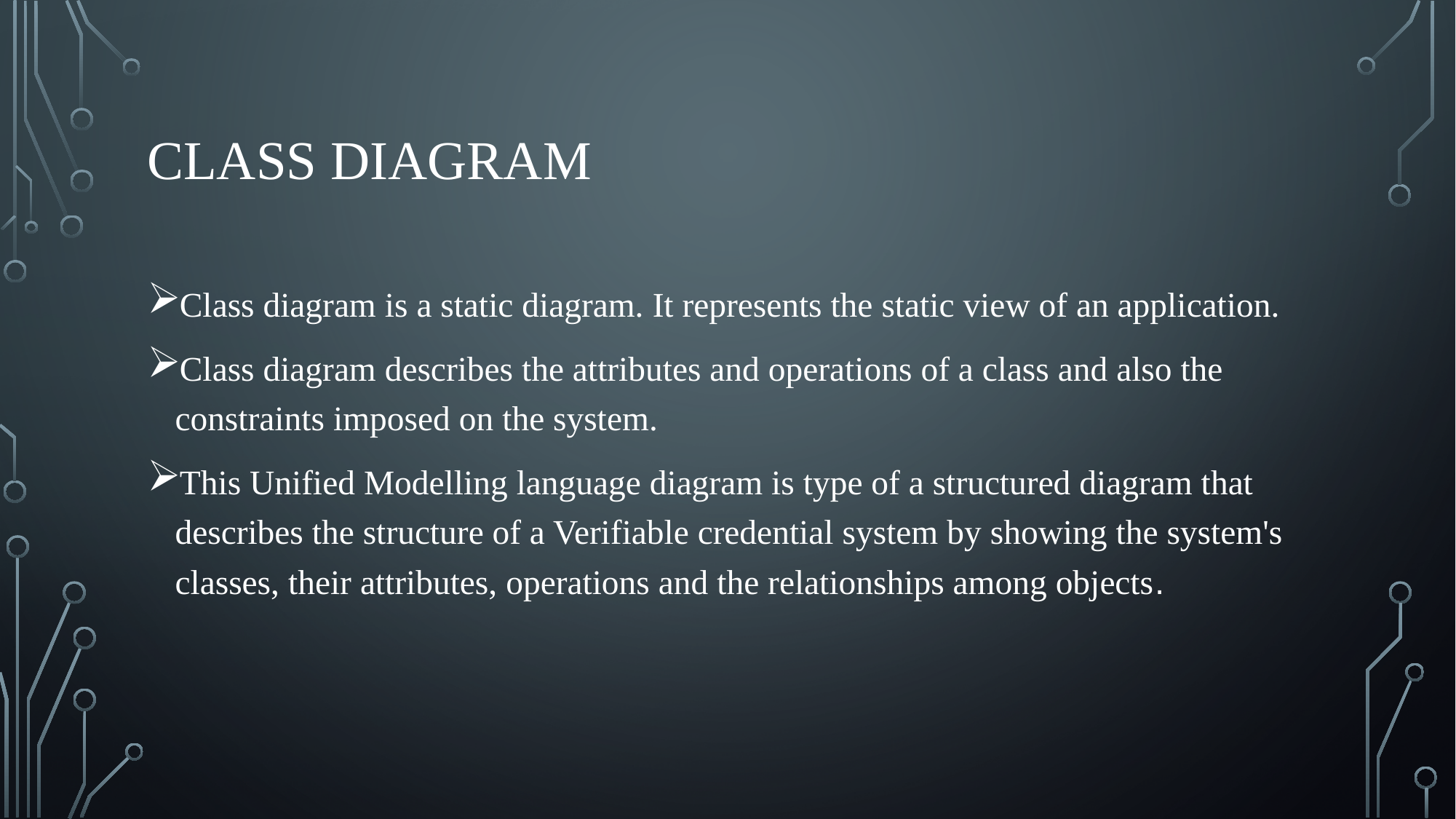

# Class diagram
Class diagram is a static diagram. It represents the static view of an application.
Class diagram describes the attributes and operations of a class and also the constraints imposed on the system.
This Unified Modelling language diagram is type of a structured diagram that describes the structure of a Verifiable credential system by showing the system's classes, their attributes, operations and the relationships among objects.